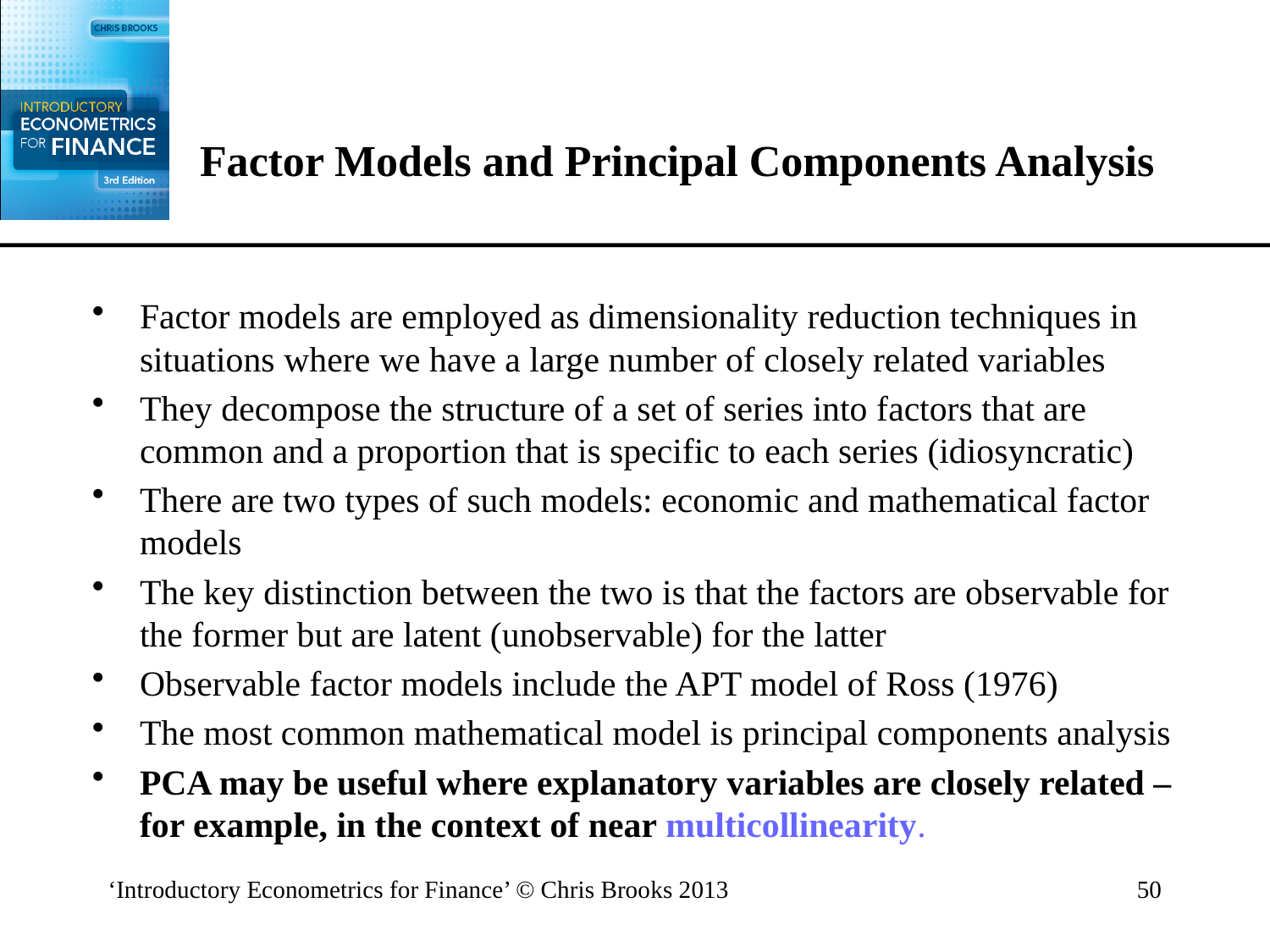

# Factor Models and Principal Components Analysis
Factor models are employed as dimensionality reduction techniques in situations where we have a large number of closely related variables
They decompose the structure of a set of series into factors that are common and a proportion that is specific to each series (idiosyncratic)
There are two types of such models: economic and mathematical factor models
The key distinction between the two is that the factors are observable for the former but are latent (unobservable) for the latter
Observable factor models include the APT model of Ross (1976)
The most common mathematical model is principal components analysis
PCA may be useful where explanatory variables are closely related – for example, in the context of near multicollinearity.
‘Introductory Econometrics for Finance’ © Chris Brooks 2013
50